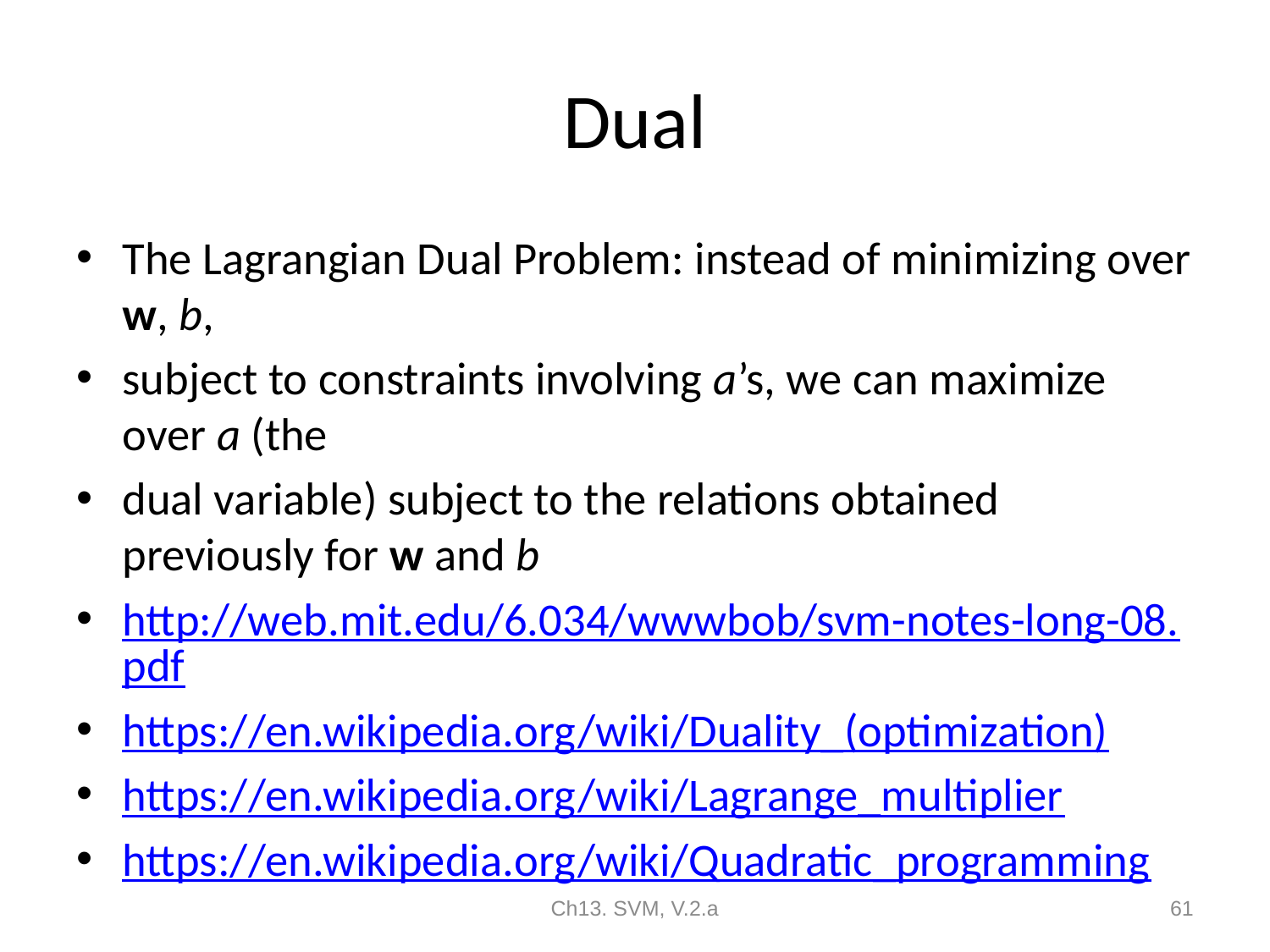

# Dual
The Lagrangian Dual Problem: instead of minimizing over w, b,
subject to constraints involving a’s, we can maximize over a (the
dual variable) subject to the relations obtained previously for w and b
http://web.mit.edu/6.034/wwwbob/svm-notes-long-08.pdf
https://en.wikipedia.org/wiki/Duality_(optimization)
https://en.wikipedia.org/wiki/Lagrange_multiplier
https://en.wikipedia.org/wiki/Quadratic_programming
Ch13. SVM, V.2.a
61